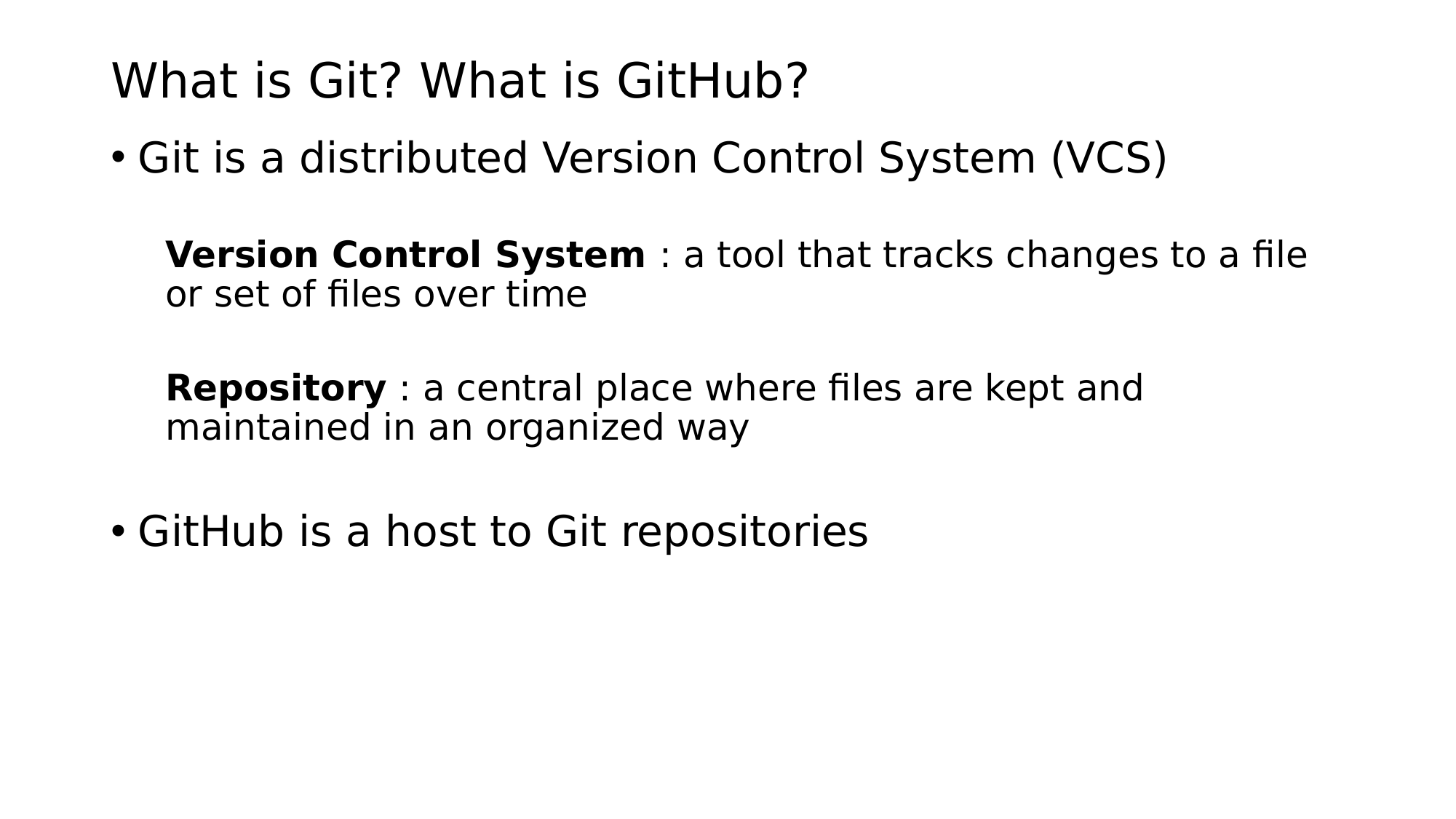

# What is Git? What is GitHub?
Git is a distributed Version Control System (VCS)

Version Control System : a tool that tracks changes to a file or set of files over time

Repository : a central place where files are kept and maintained in an organized way

GitHub is a host to Git repositories